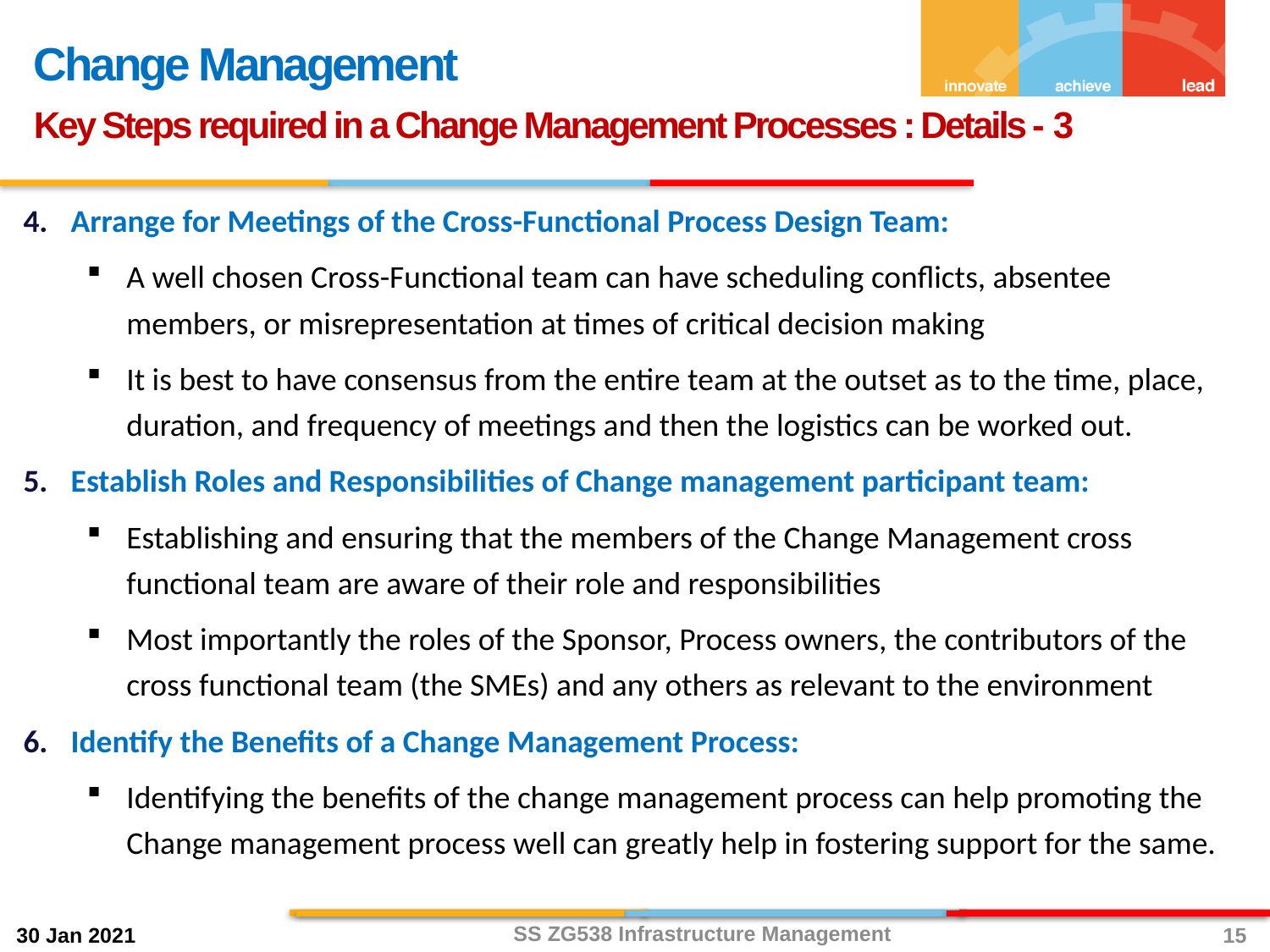

Change Management
Key Steps required in a Change Management Processes : Details - 3
Arrange for Meetings of the Cross-Functional Process Design Team:
A well chosen Cross-Functional team can have scheduling conflicts, absentee members, or misrepresentation at times of critical decision making
It is best to have consensus from the entire team at the outset as to the time, place, duration, and frequency of meetings and then the logistics can be worked out.
Establish Roles and Responsibilities of Change management participant team:
Establishing and ensuring that the members of the Change Management cross functional team are aware of their role and responsibilities
Most importantly the roles of the Sponsor, Process owners, the contributors of the cross functional team (the SMEs) and any others as relevant to the environment
Identify the Benefits of a Change Management Process:
Identifying the benefits of the change management process can help promoting the Change management process well can greatly help in fostering support for the same.
SS ZG538 Infrastructure Management
15